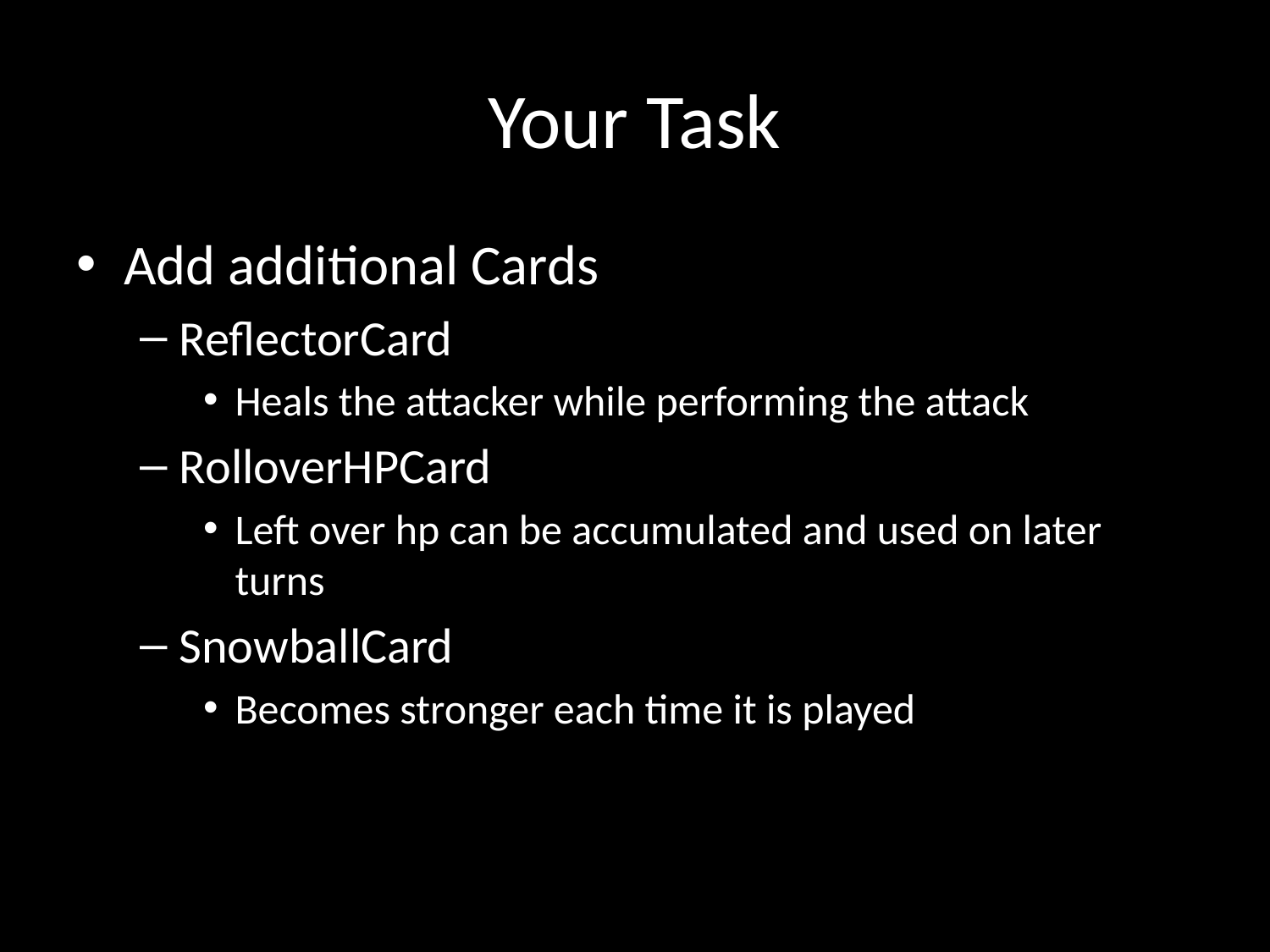

# Your Task
Add additional Cards
ReflectorCard
Heals the attacker while performing the attack
RolloverHPCard
Left over hp can be accumulated and used on later turns
SnowballCard
Becomes stronger each time it is played